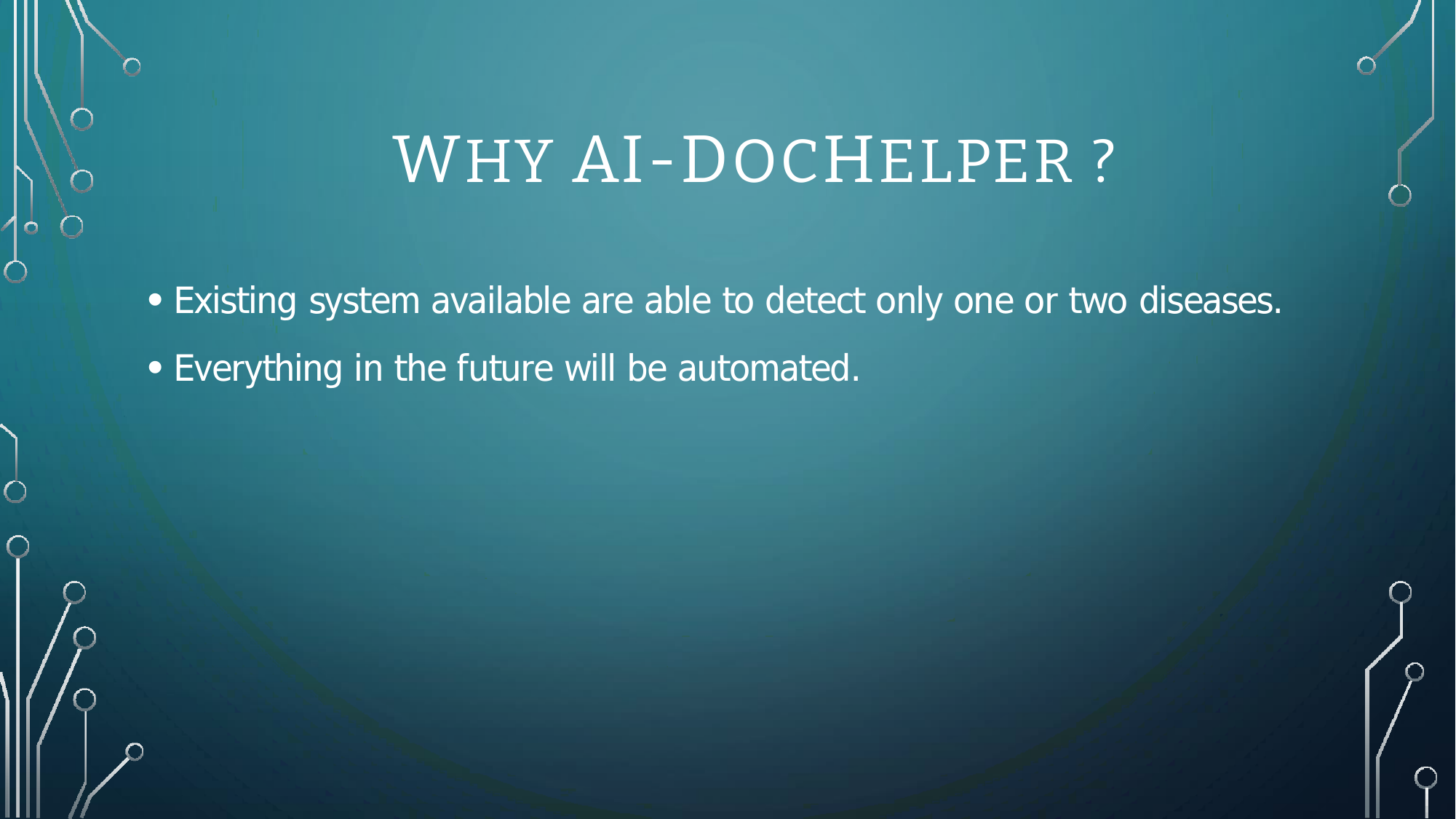

# WHY AI-DOCHELPER ?
Existing system available are able to detect only one or two diseases.
Everything in the future will be automated.